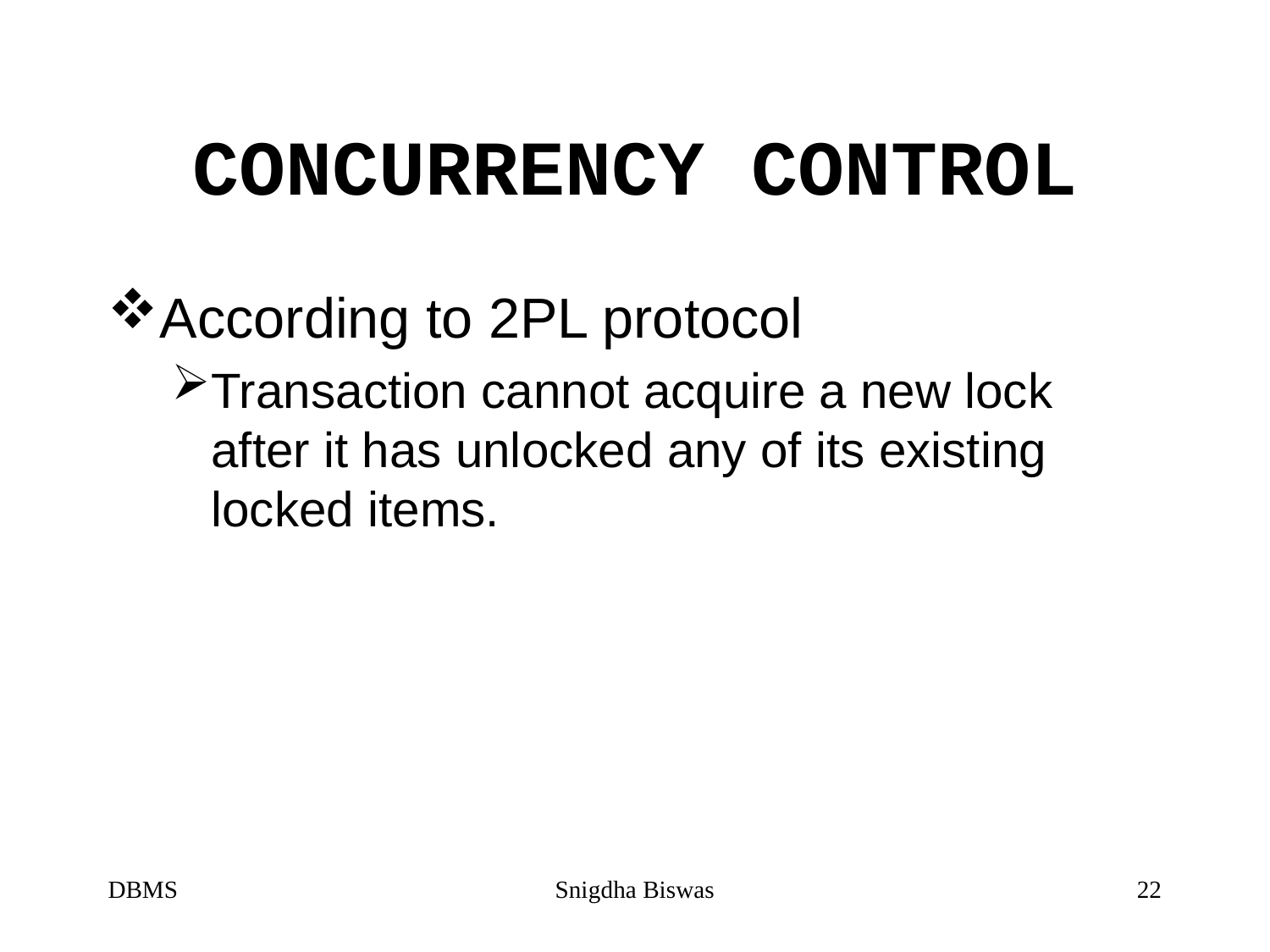

# CONCURRENCY CONTROL
According to 2PL protocol
Transaction cannot acquire a new lock after it has unlocked any of its existing locked items.
DBMS
Snigdha Biswas
22